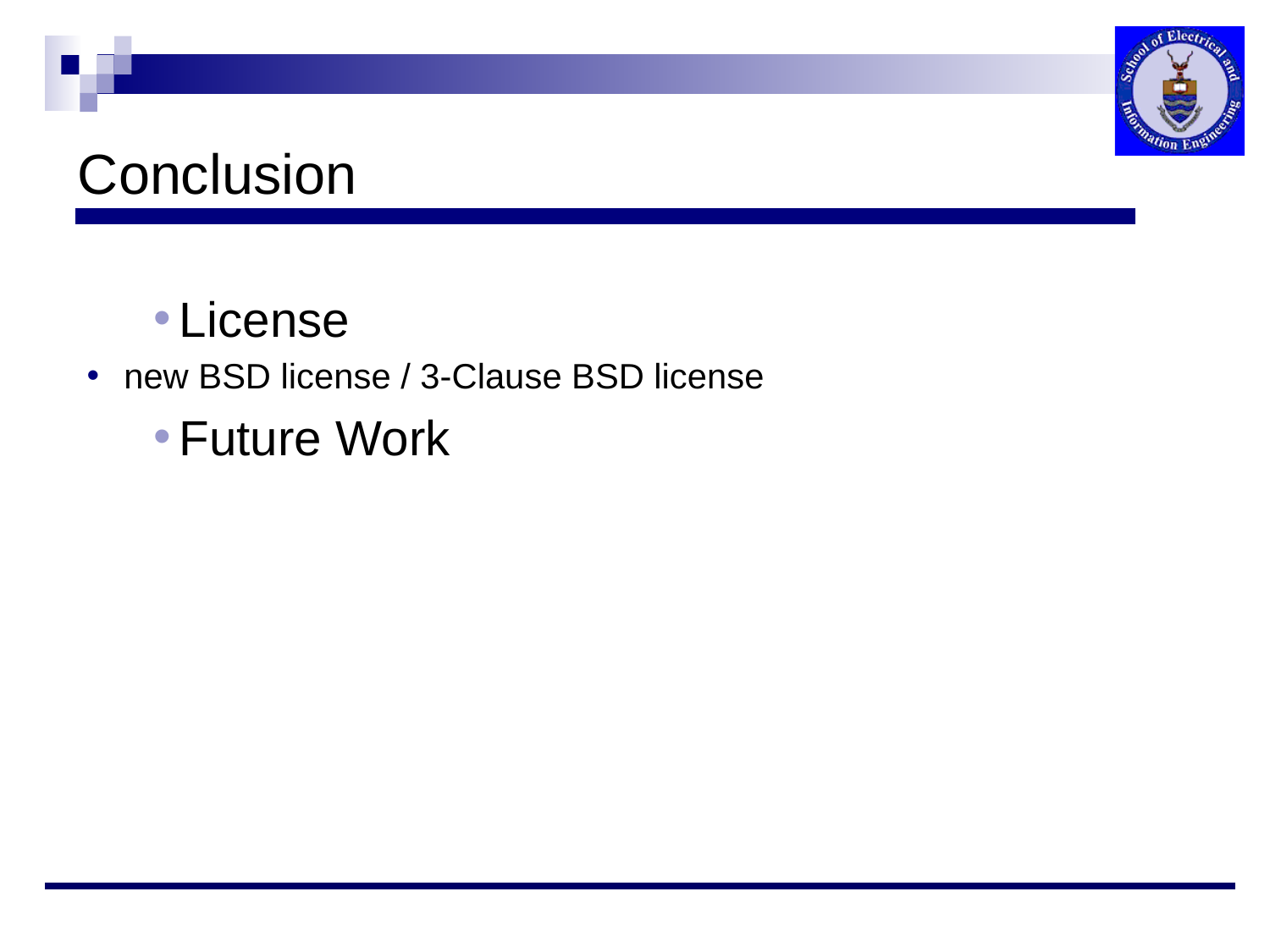

# Conclusion
License
new BSD license / 3-Clause BSD license
Future Work